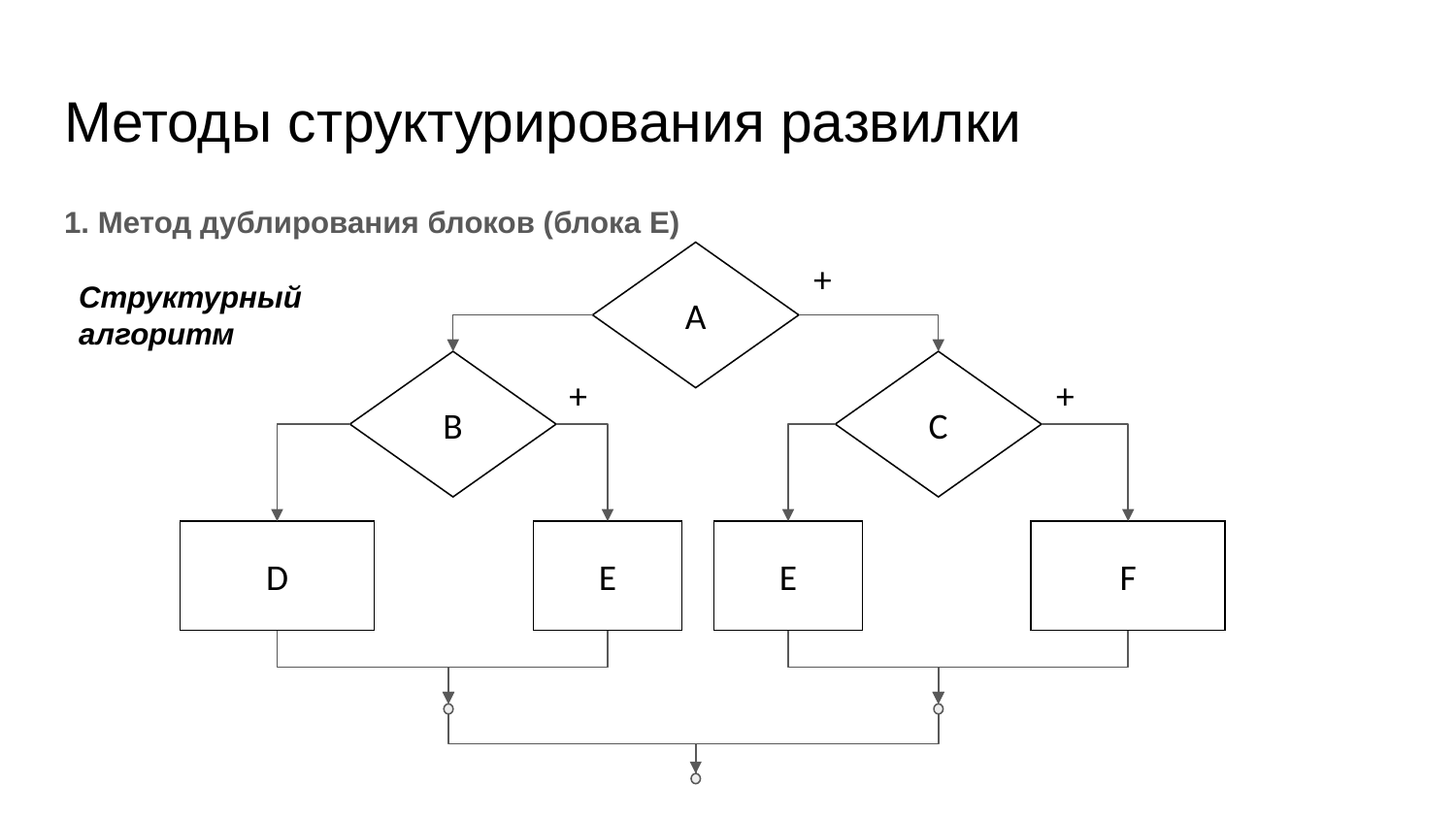

# Методы структурирования развилки
1. Метод дублирования блоков (блока Е)
A
+
Структурный алгоритм
B
C
+
+
D
E
E
F